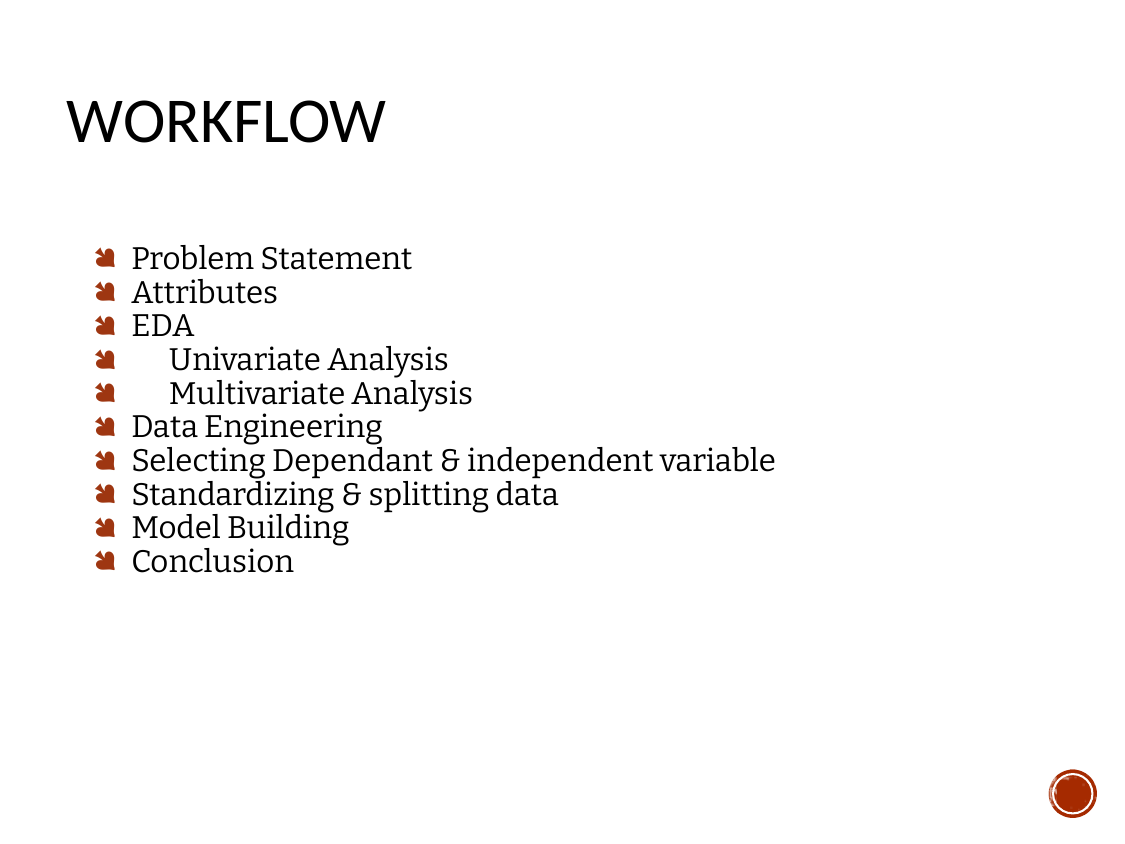

# Workflow
Problem Statement
Attributes
EDA
      Univariate Analysis
      Multivariate Analysis
Data Engineering
Selecting Dependant & independent variable
Standardizing & splitting data
Model Building
Conclusion